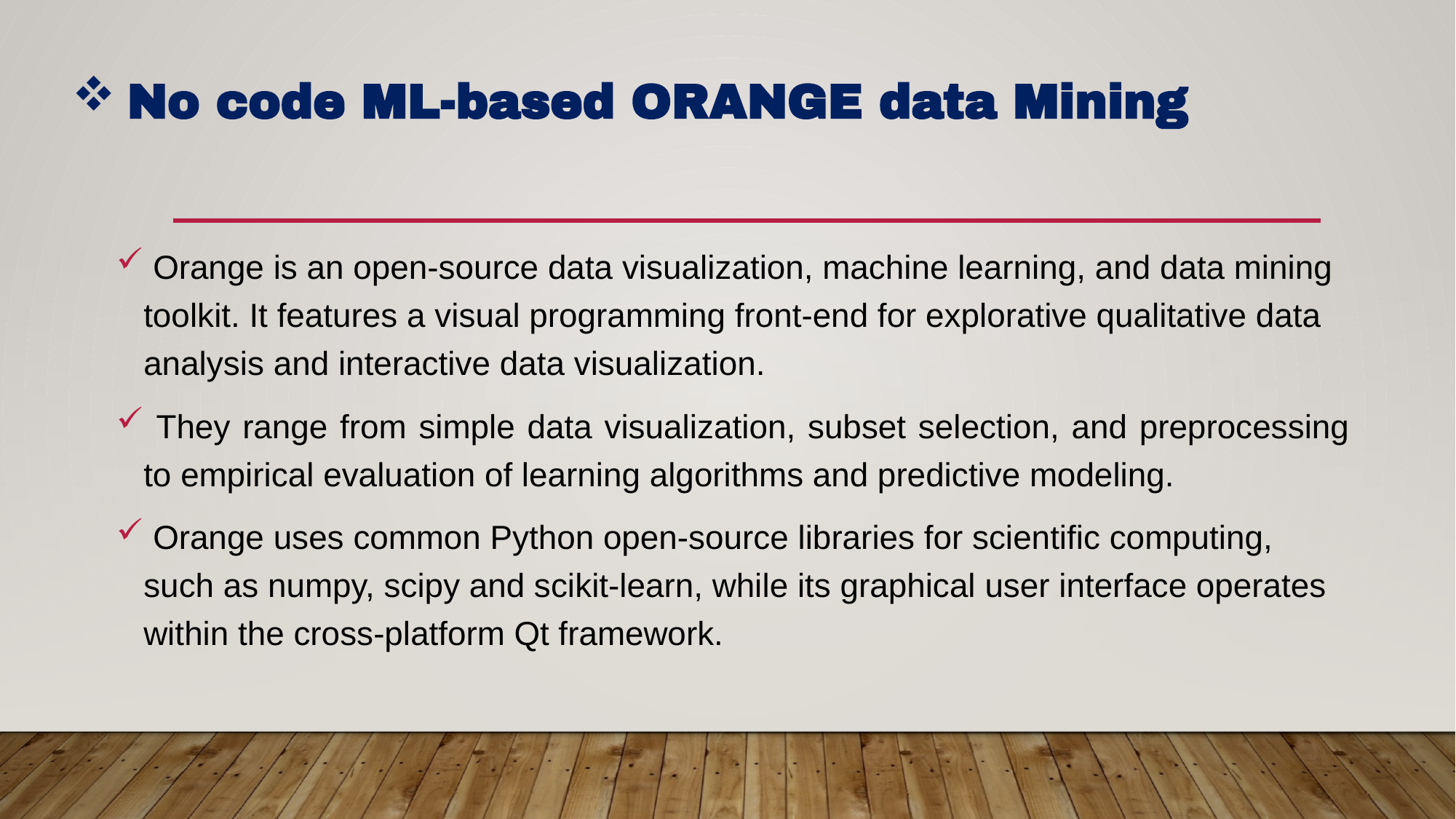

# No code ML-based ORANGE data Mining
 Orange is an open-source data visualization, machine learning, and data mining toolkit. It features a visual programming front-end for explorative qualitative data analysis and interactive data visualization.
 They range from simple data visualization, subset selection, and preprocessing to empirical evaluation of learning algorithms and predictive modeling.
 Orange uses common Python open-source libraries for scientific computing, such as numpy, scipy and scikit-learn, while its graphical user interface operates within the cross-platform Qt framework.